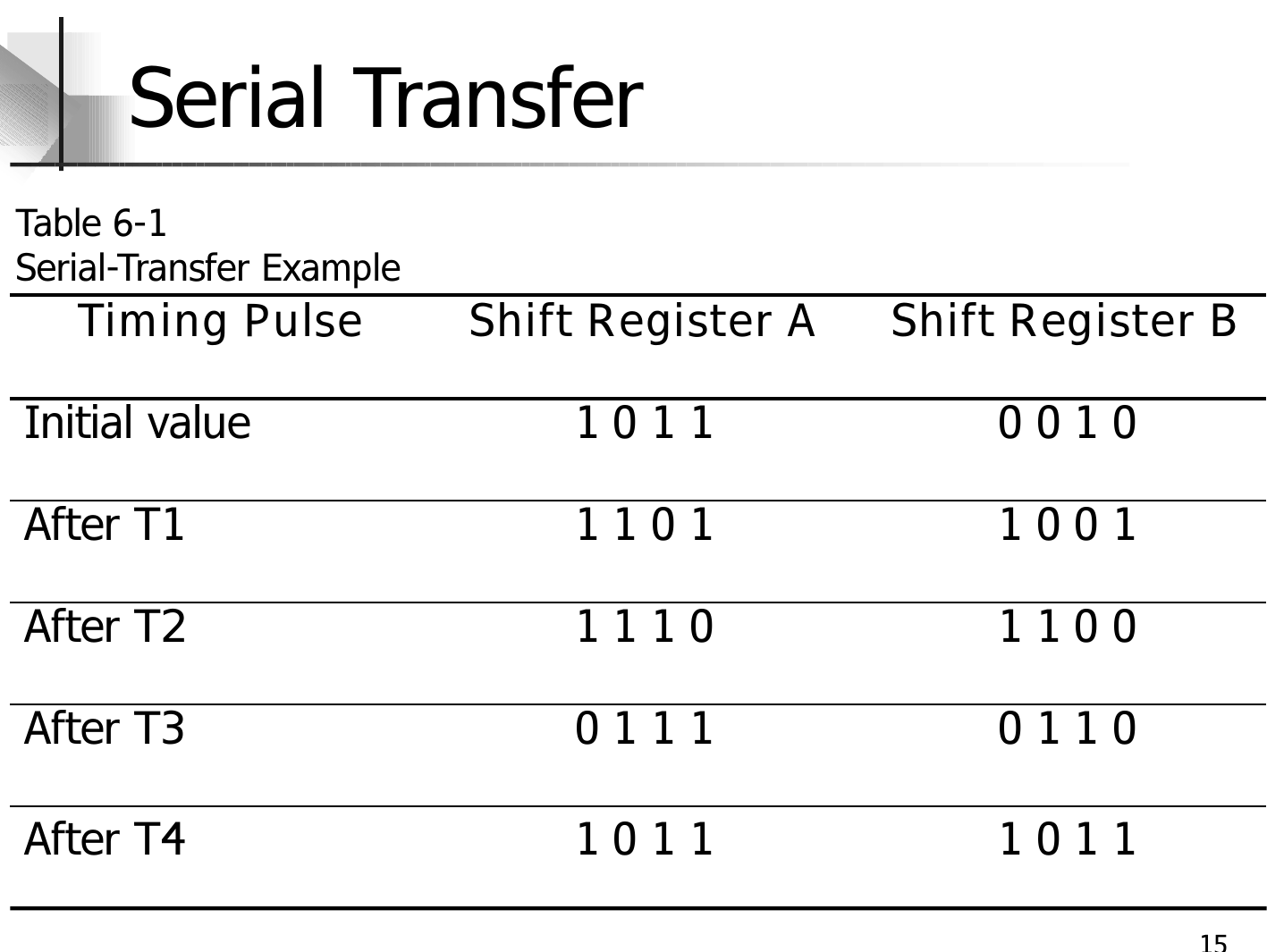

# Serial Transfer
Table 6-1
Serial-Transfer Example
| Timing Pulse | Shift Register A | Shift Register B |
| --- | --- | --- |
| Initial value | 1 0 1 1 | 0 0 1 0 |
| After T1 | 1 1 0 1 | 1 0 0 1 |
| After T2 | 1 1 1 0 | 1 1 0 0 |
| After T3 | 0 1 1 1 | 0 1 1 0 |
| After T4 | 1 0 1 1 | 1 0 1 1 |

15